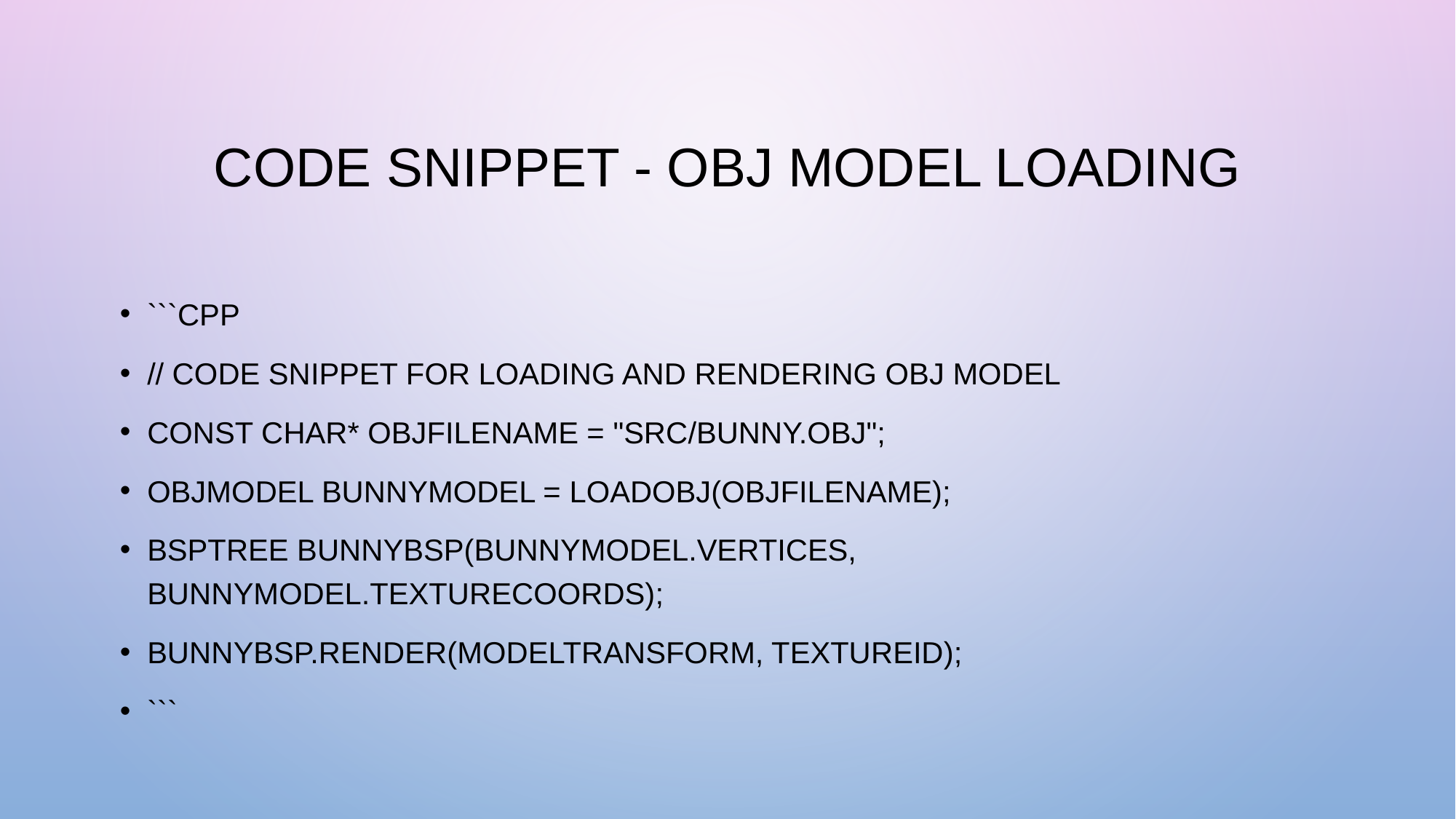

# Code Snippet - OBJ Model Loading
```cpp
// Code snippet for loading and rendering OBJ model
const char* objFilename = "src/bunny.obj";
OBJModel bunnyModel = loadOBJ(objFilename);
BSPtree bunnyBSP(bunnyModel.vertices, bunnyModel.textureCoords);
bunnyBSP.render(modelTransform, textureID);
```